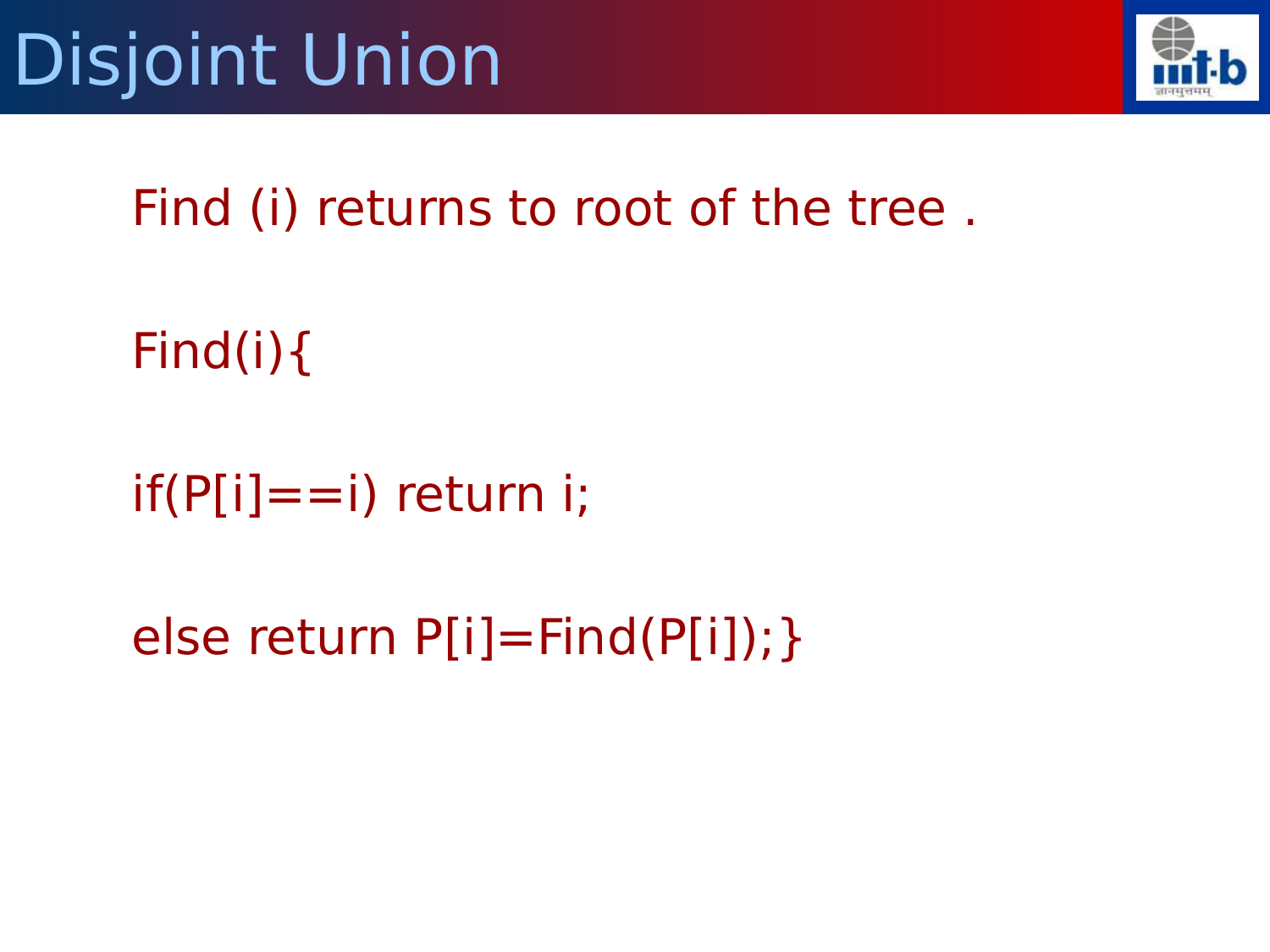

Disjoint Union
Find (i) returns to root of the tree .

Find(i){

if(P[i]==i) return i;

else return P[i]=Find(P[i]);}